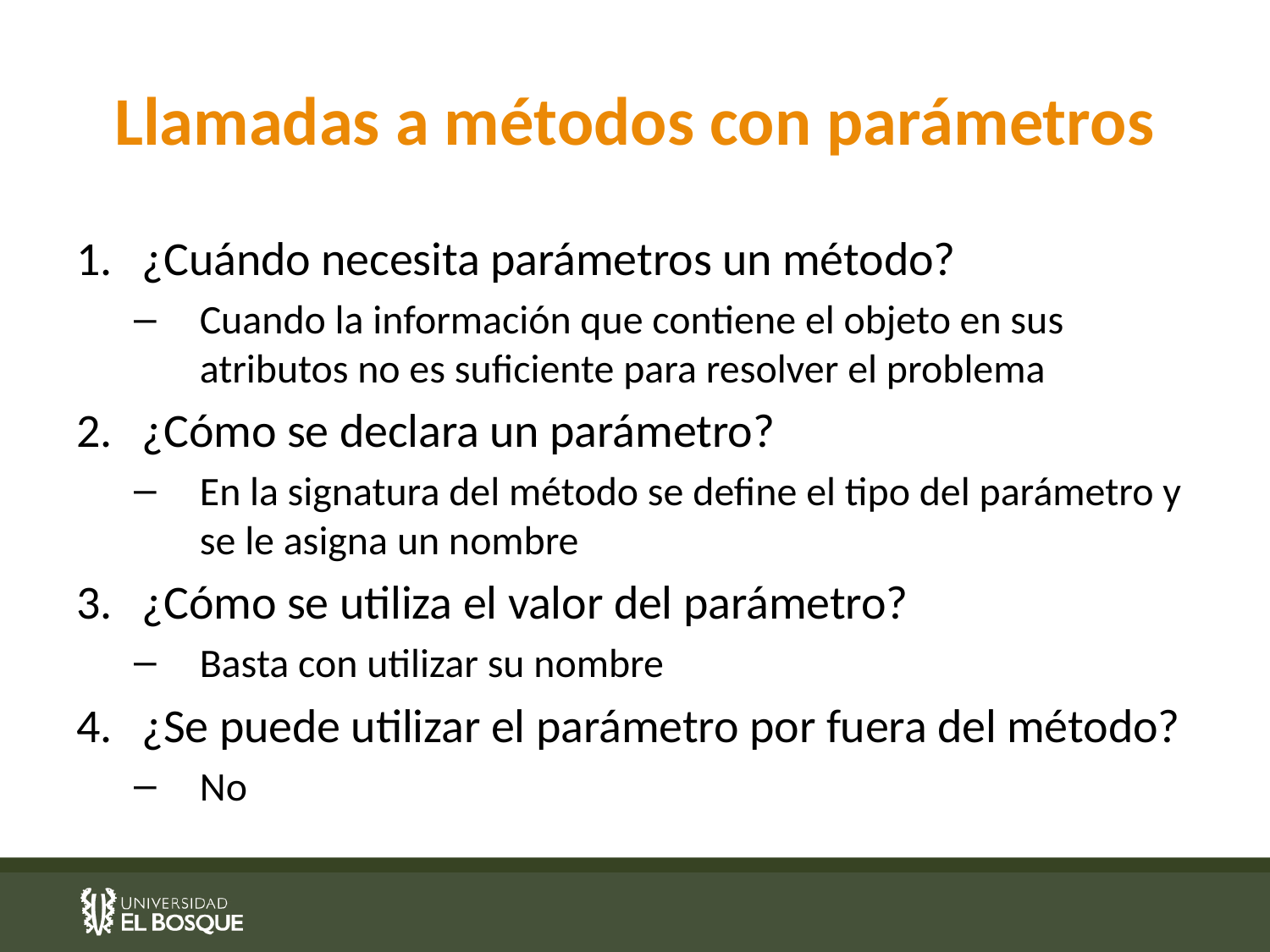

# Llamadas a métodos con parámetros
¿Cuándo necesita parámetros un método?
Cuando la información que contiene el objeto en sus atributos no es suficiente para resolver el problema
¿Cómo se declara un parámetro?
En la signatura del método se define el tipo del parámetro y se le asigna un nombre
¿Cómo se utiliza el valor del parámetro?
Basta con utilizar su nombre
¿Se puede utilizar el parámetro por fuera del método?
No